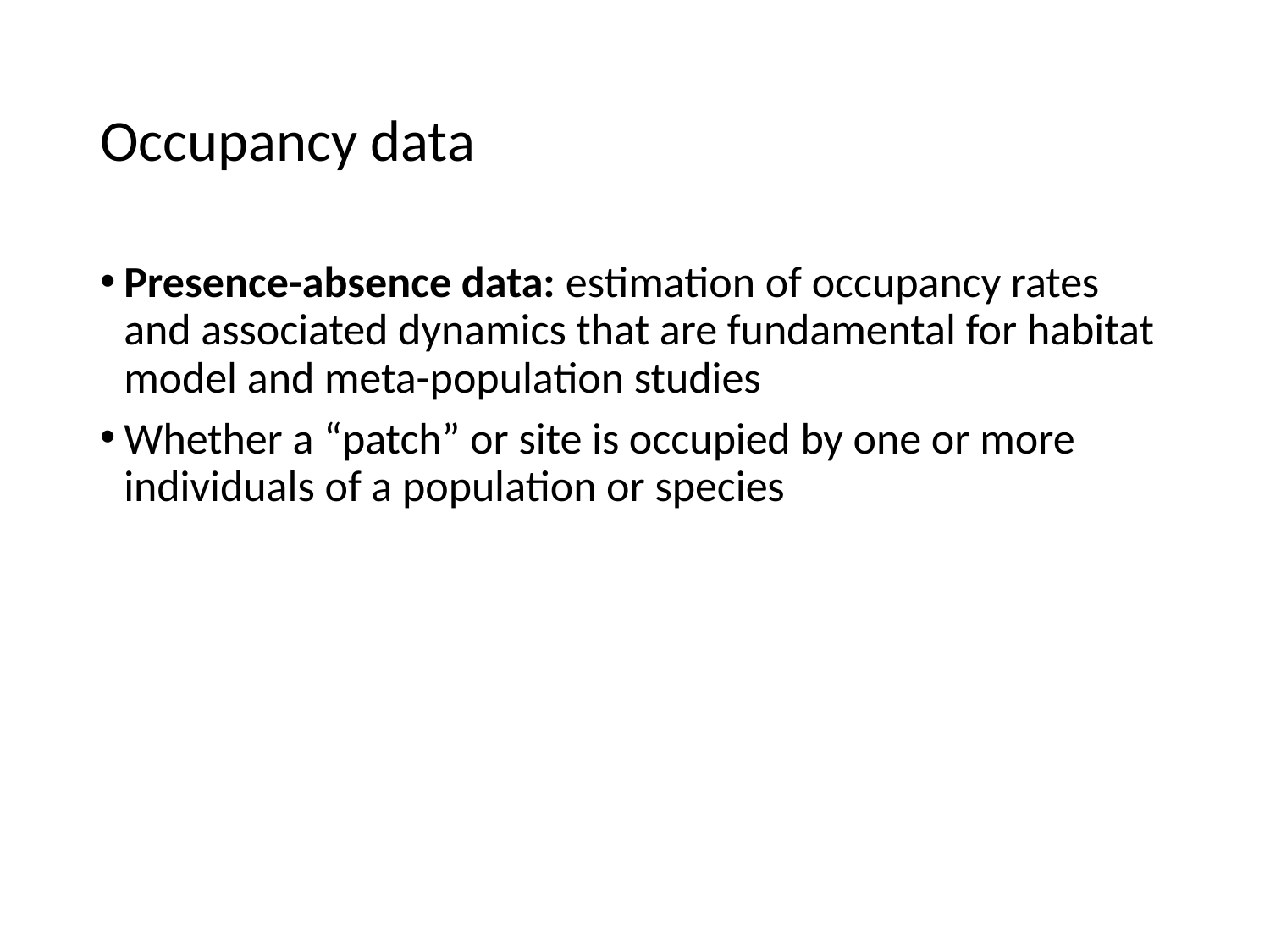

# Occupancy data
Presence-absence data: estimation of occupancy rates and associated dynamics that are fundamental for habitat model and meta-population studies
Whether a “patch” or site is occupied by one or more individuals of a population or species